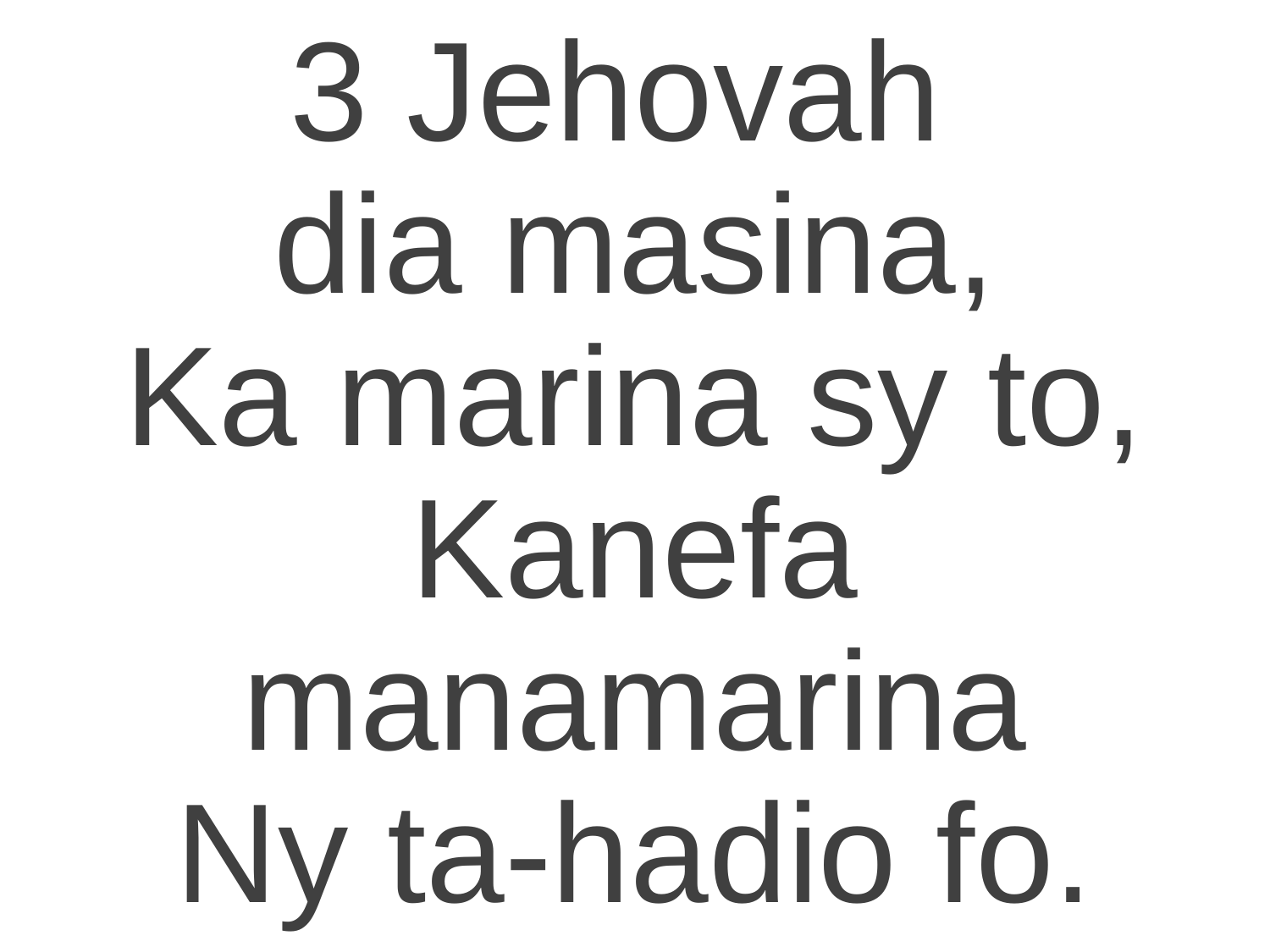

3 Jehovah
dia masina,
Ka marina sy to,
Kanefa manamarina
Ny ta-hadio fo.